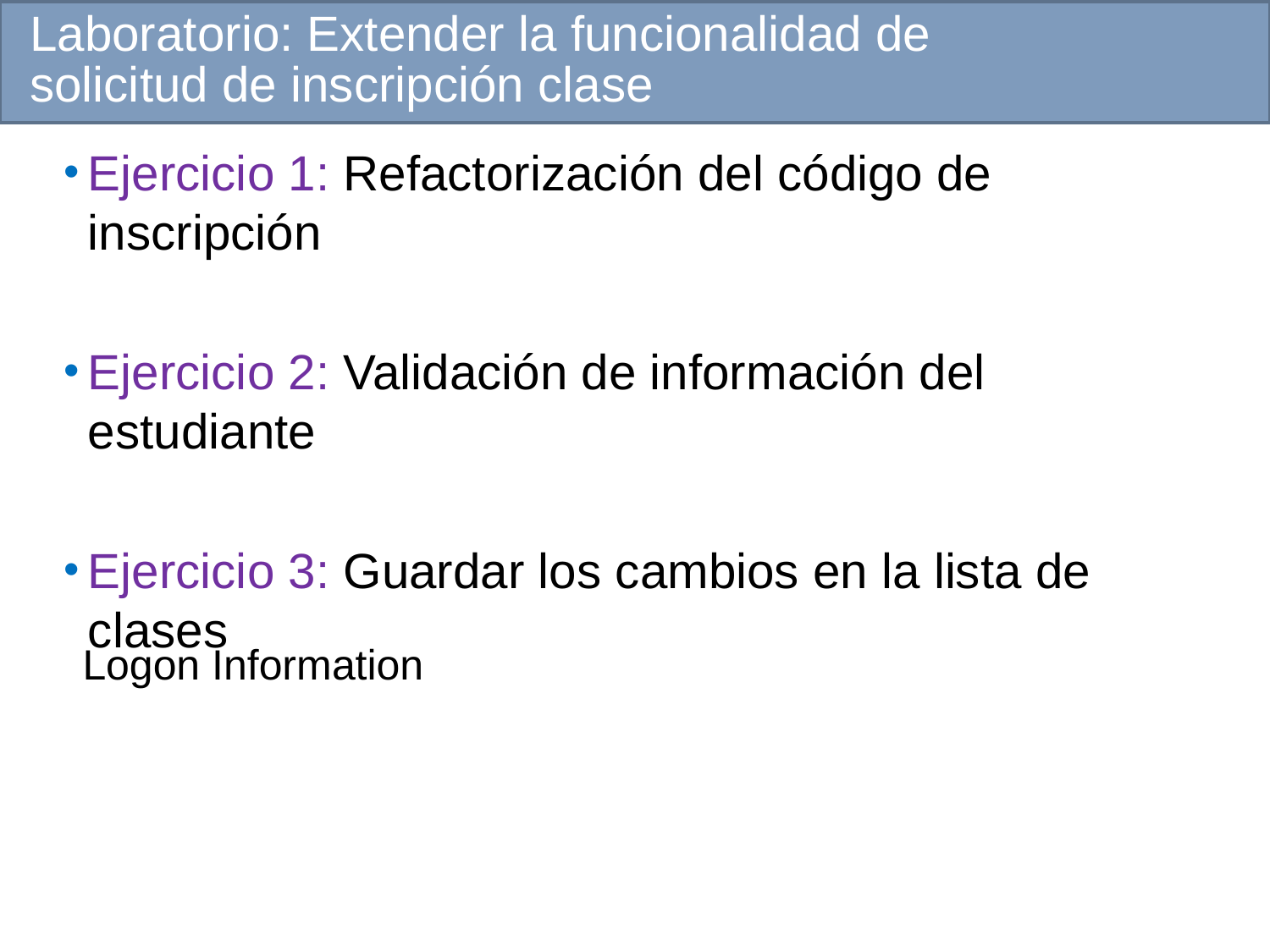

# Laboratorio: Extender la funcionalidad de solicitud de inscripción clase
Ejercicio 1: Refactorización del código de inscripción

Ejercicio 2: Validación de información del estudiante

Ejercicio 3: Guardar los cambios en la lista de clases
Logon Information